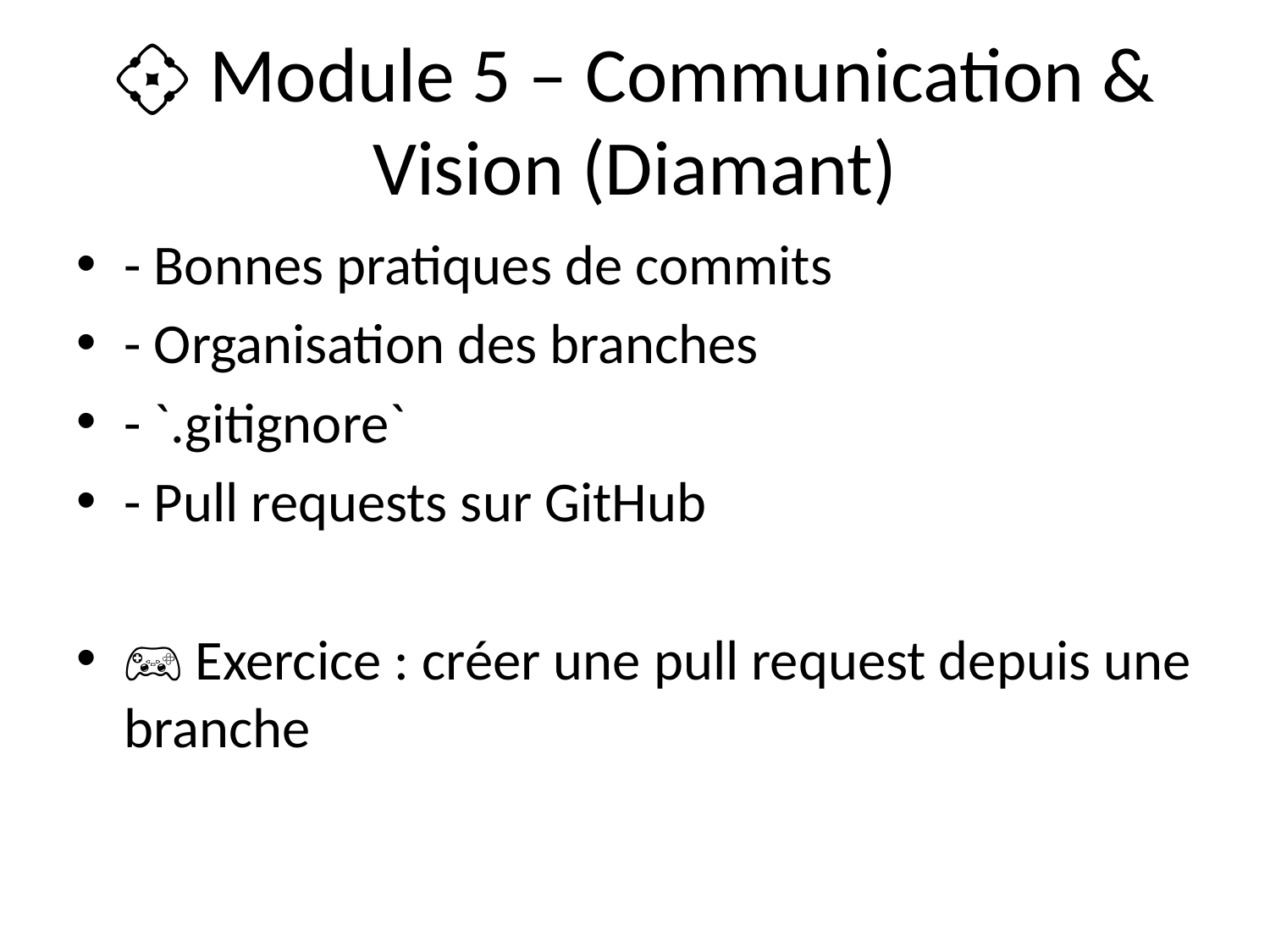

# 💠 Module 5 – Communication & Vision (Diamant)
- Bonnes pratiques de commits
- Organisation des branches
- `.gitignore`
- Pull requests sur GitHub

🎮 Exercice : créer une pull request depuis une branche